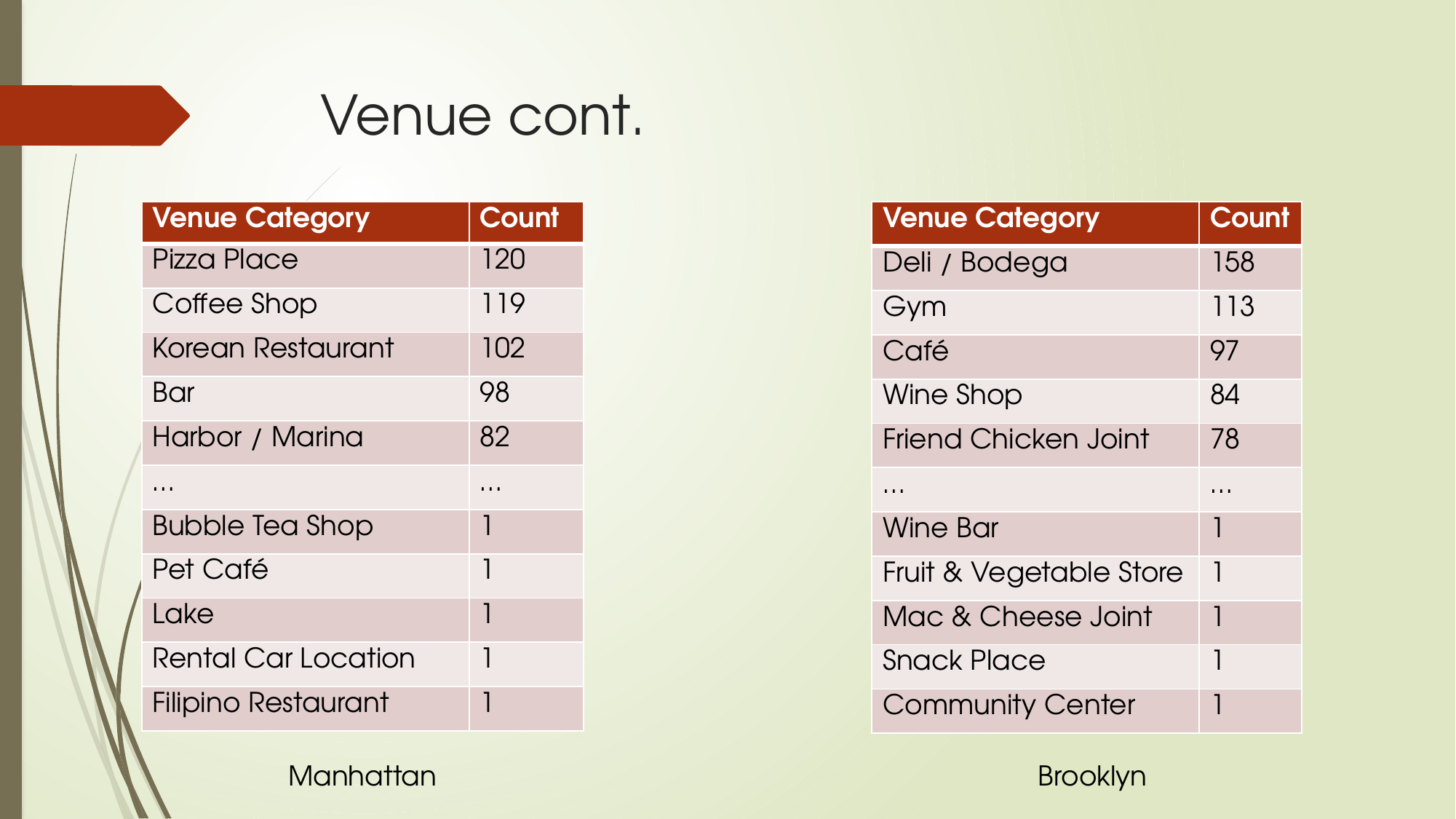

# Venue cont.
| Venue Category | Count |
| --- | --- |
| Pizza Place | 120 |
| Coffee Shop | 119 |
| Korean Restaurant | 102 |
| Bar | 98 |
| Harbor / Marina | 82 |
| … | … |
| Bubble Tea Shop | 1 |
| Pet Café | 1 |
| Lake | 1 |
| Rental Car Location | 1 |
| Filipino Restaurant | 1 |
| Venue Category | Count |
| --- | --- |
| Deli / Bodega | 158 |
| Gym | 113 |
| Café | 97 |
| Wine Shop | 84 |
| Friend Chicken Joint | 78 |
| … | … |
| Wine Bar | 1 |
| Fruit & Vegetable Store | 1 |
| Mac & Cheese Joint | 1 |
| Snack Place | 1 |
| Community Center | 1 |
Manhattan
Brooklyn